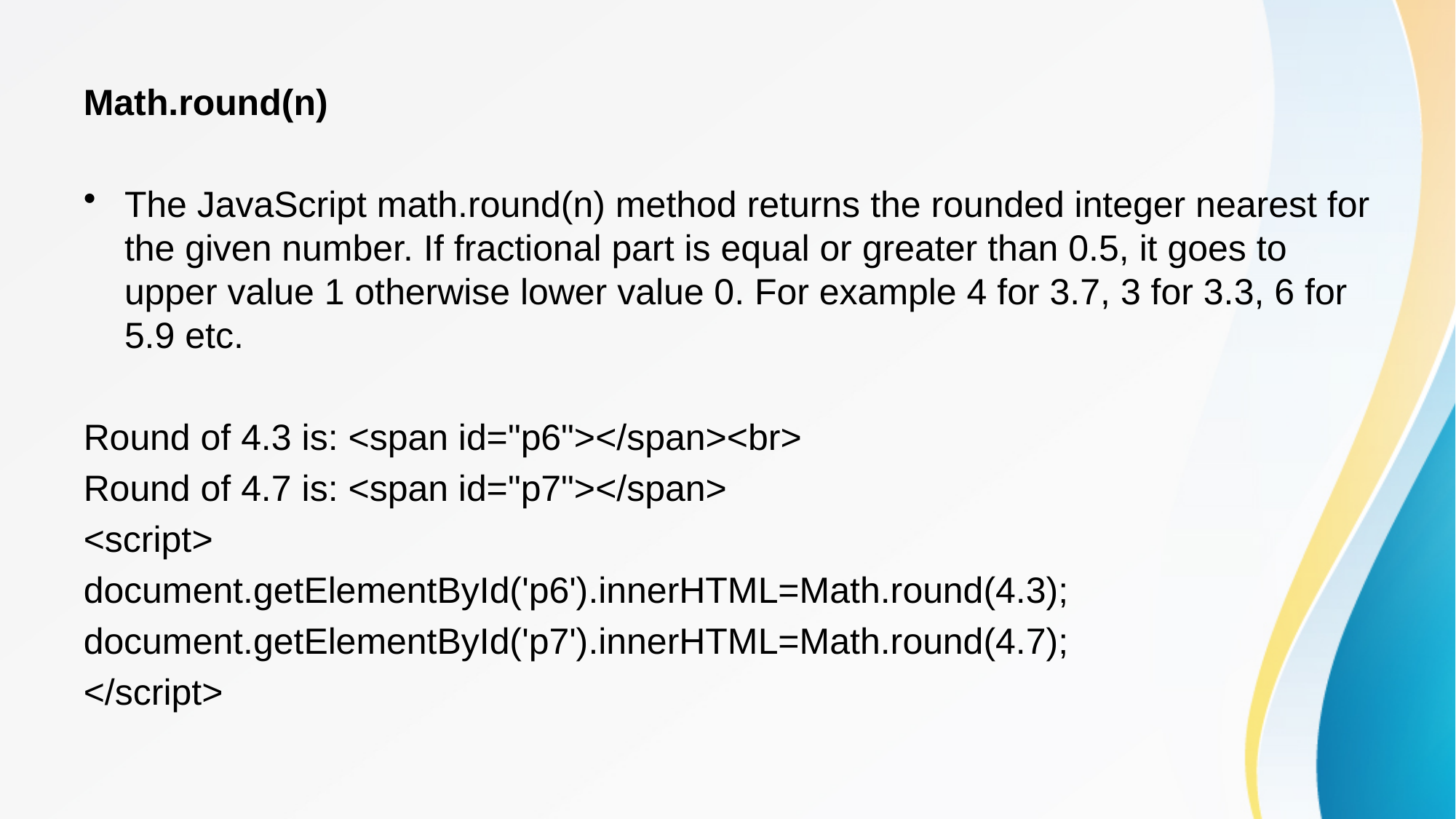

Math.round(n)

The JavaScript math.round(n) method returns the rounded integer nearest for the given number. If fractional part is equal or greater than 0.5, it goes to upper value 1 otherwise lower value 0. For example 4 for 3.7, 3 for 3.3, 6 for 5.9 etc.

Round of 4.3 is: <span id="p6"></span><br>
Round of 4.7 is: <span id="p7"></span>
<script>
document.getElementById('p6').innerHTML=Math.round(4.3);
document.getElementById('p7').innerHTML=Math.round(4.7);
</script>